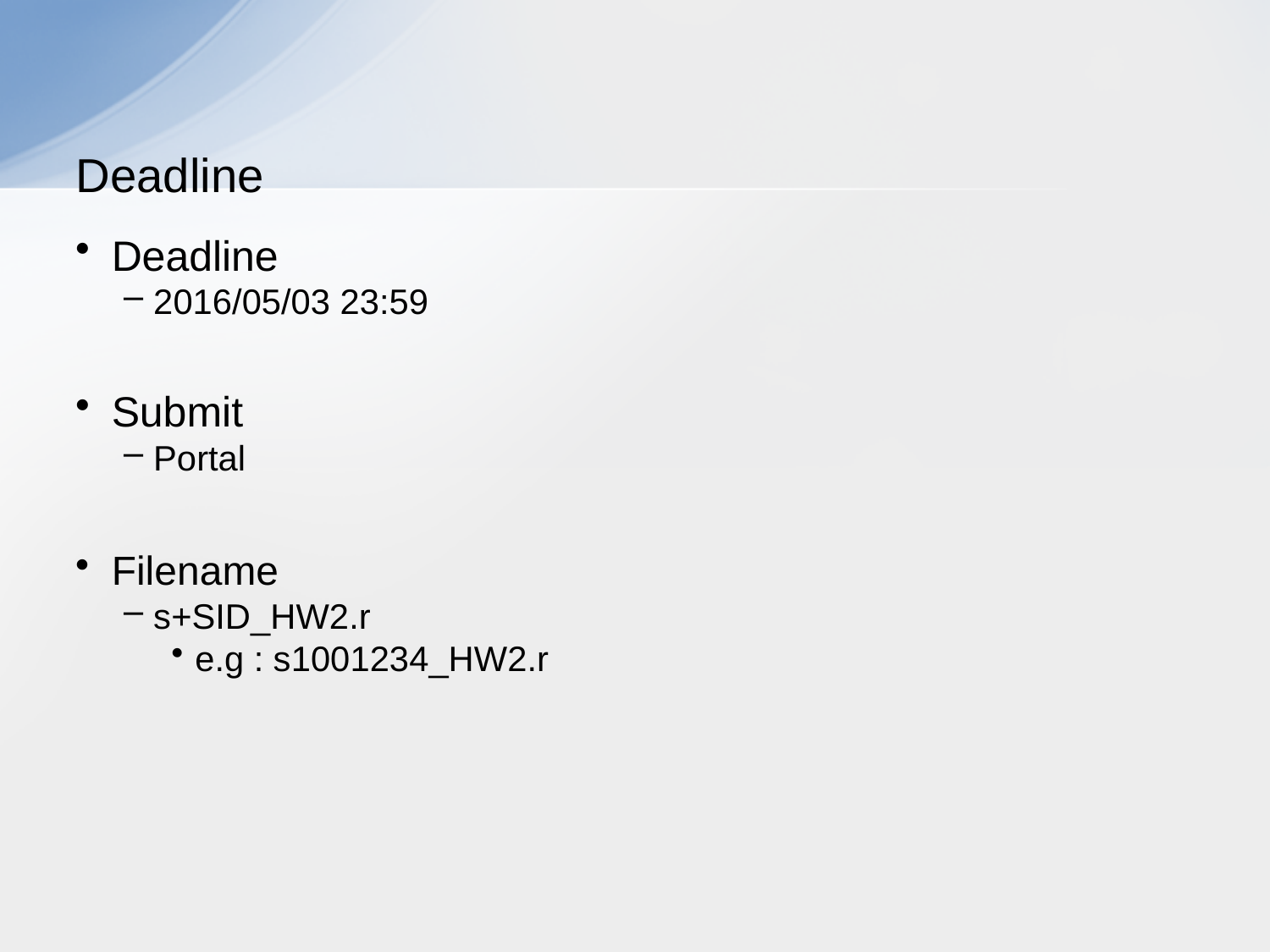

# Deadline
Deadline
2016/05/03 23:59

Submit
Portal

Filename
s+SID_HW2.r
e.g : s1001234_HW2.r